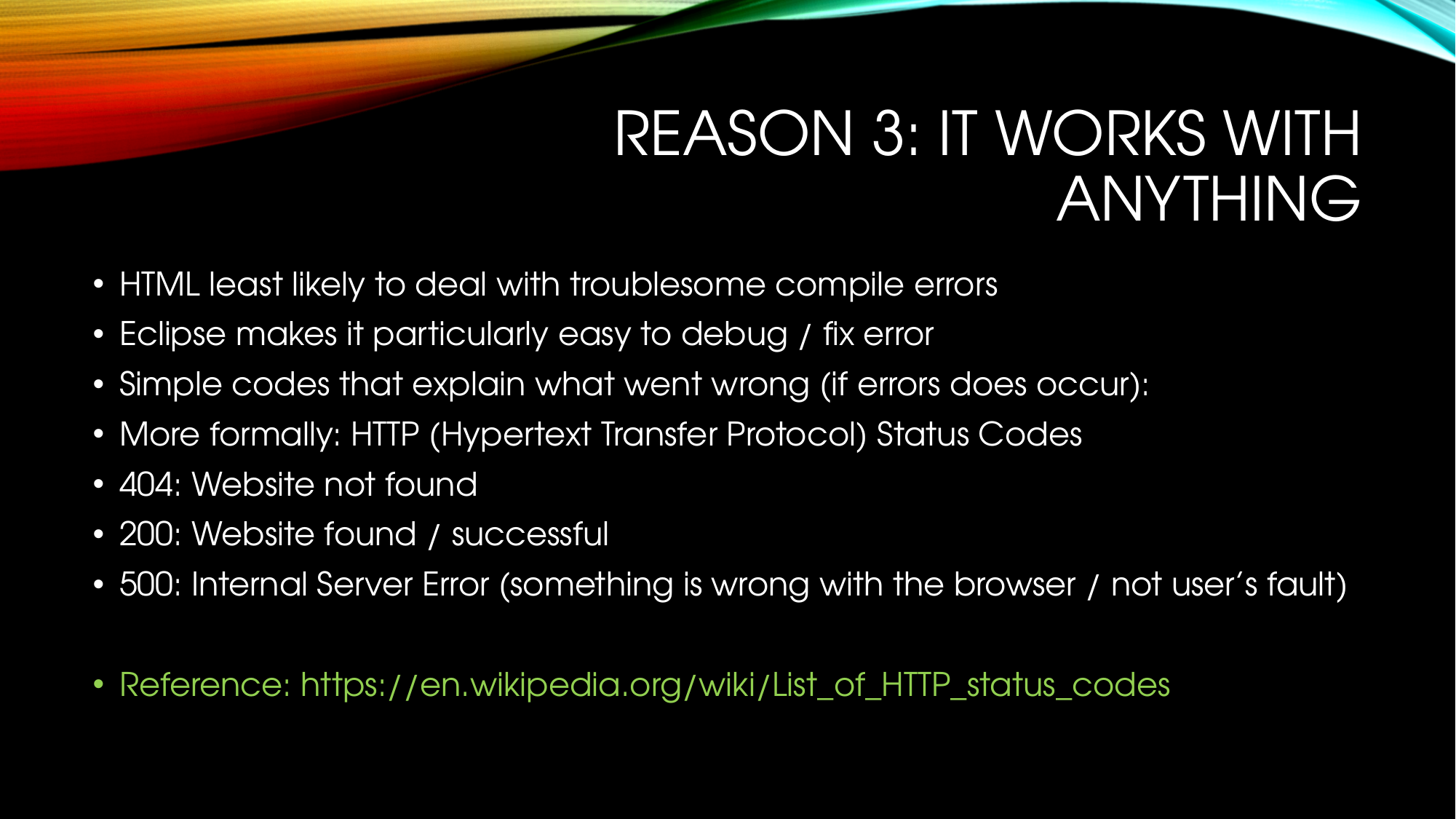

# Reason 3: It Works with anything
HTML least likely to deal with troublesome compile errors
Eclipse makes it particularly easy to debug / fix error
Simple codes that explain what went wrong (if errors does occur):
More formally: HTTP (Hypertext Transfer Protocol) Status Codes
404: Website not found
200: Website found / successful
500: Internal Server Error (something is wrong with the browser / not user’s fault)

Reference: https://en.wikipedia.org/wiki/List_of_HTTP_status_codes